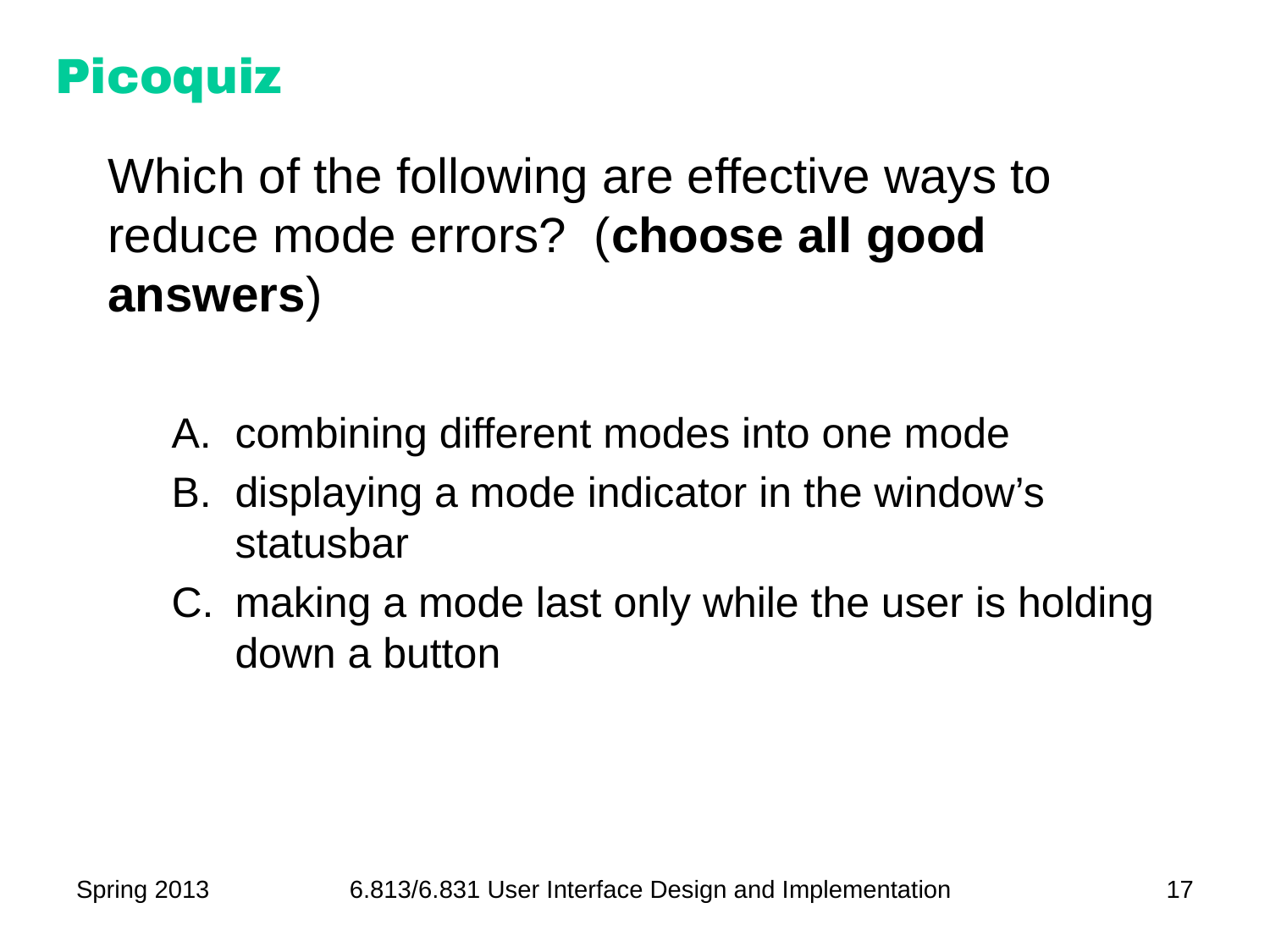

# Picoquiz
Which of the following are effective ways to reduce mode errors?  (choose all good answers)

combining different modes into one mode
displaying a mode indicator in the window’s statusbar
making a mode last only while the user is holding down a button
Spring 2013
6.813/6.831 User Interface Design and Implementation
17